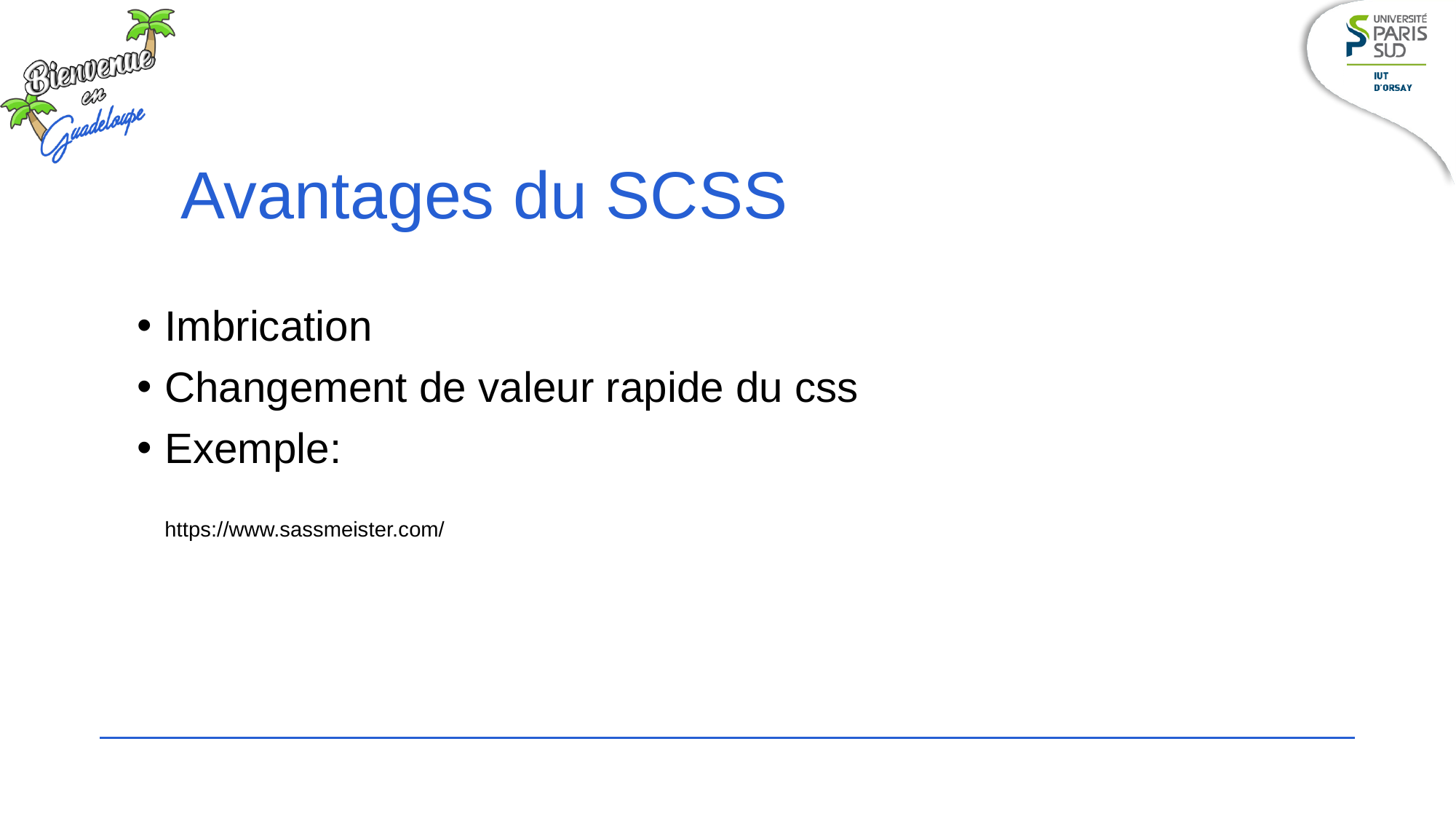

Avantages du SCSS
Imbrication
Changement de valeur rapide du css
Exemple:
https://www.sassmeister.com/